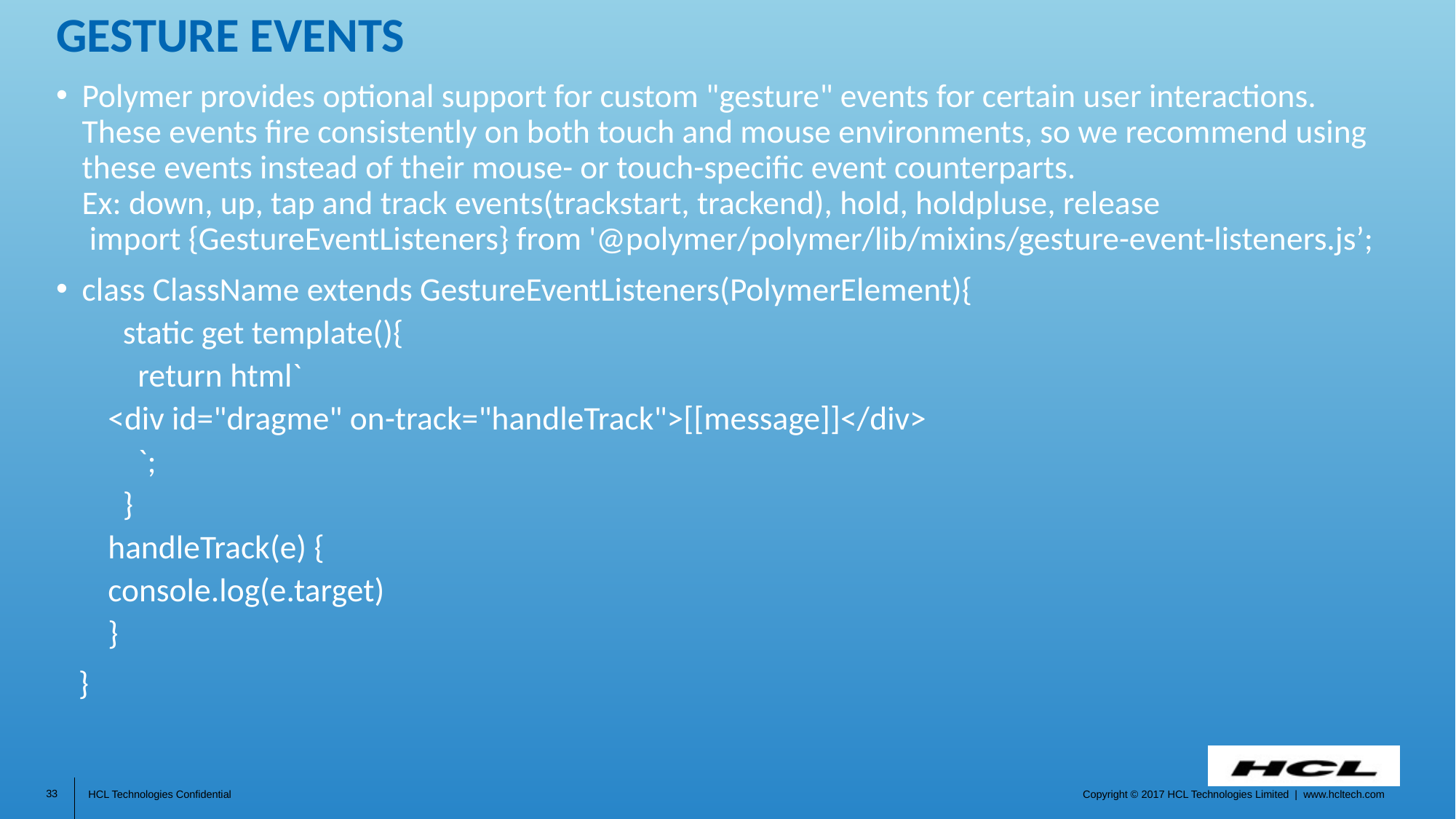

# Gesture Events
Polymer provides optional support for custom "gesture" events for certain user interactions. These events fire consistently on both touch and mouse environments, so we recommend using these events instead of their mouse- or touch-specific event counterparts.
Ex: down, up, tap and track events(trackstart, trackend), hold, holdpluse, release
 import {GestureEventListeners} from '@polymer/polymer/lib/mixins/gesture-event-listeners.js’;
class ClassName extends GestureEventListeners(PolymerElement){
  static get template(){
    return html`
	<div id="dragme" on-track="handleTrack">[[message]]</div>
    `;
  }
handleTrack(e) {
	console.log(e.target)
}
   }